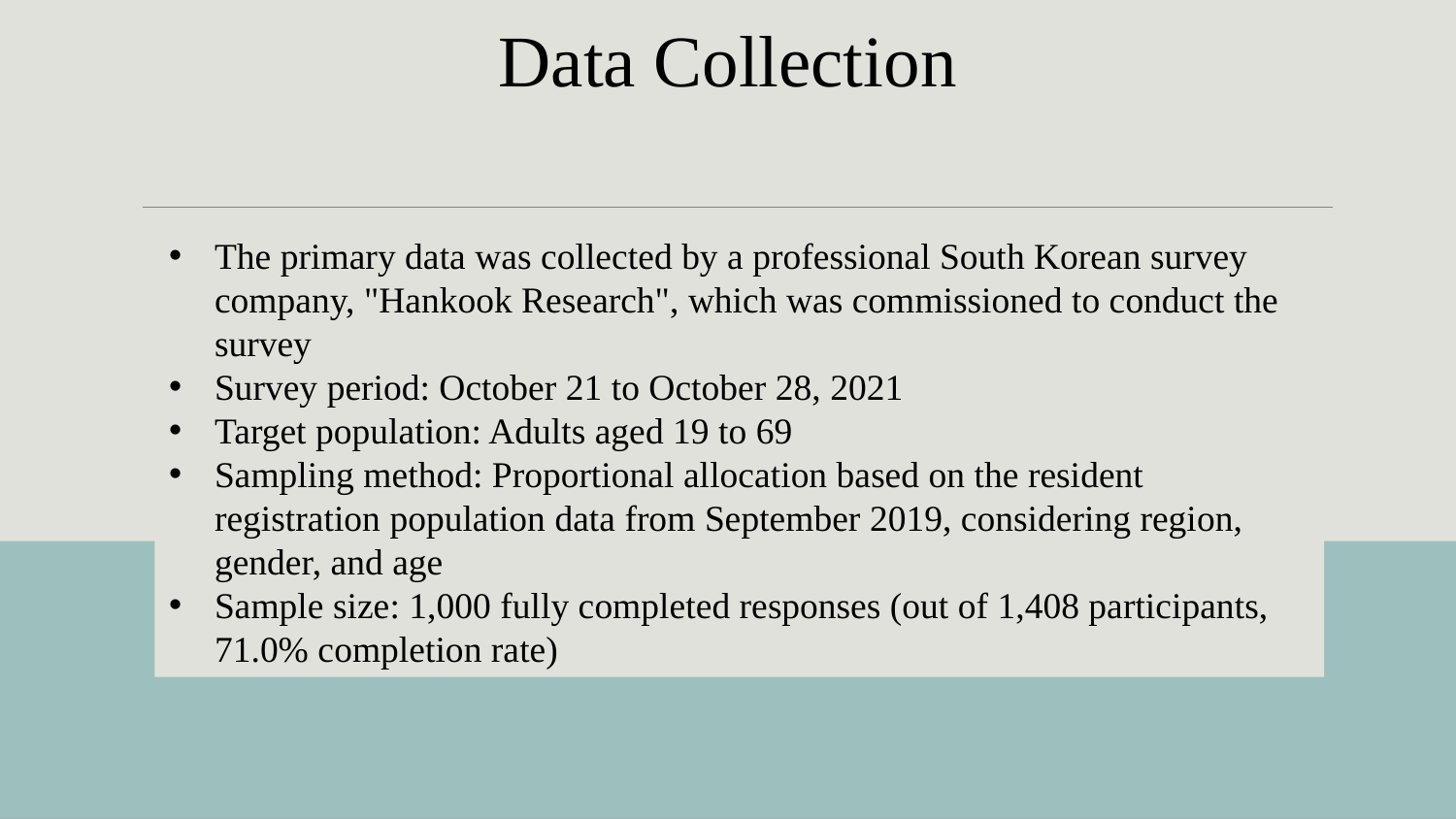

Data Collection

The primary data was collected by a professional South Korean survey company, "Hankook Research", which was commissioned to conduct the survey
Survey period: October 21 to October 28, 2021
Target population: Adults aged 19 to 69
Sampling method: Proportional allocation based on the resident registration population data from September 2019, considering region, gender, and age
Sample size: 1,000 fully completed responses (out of 1,408 participants, 71.0% completion rate)